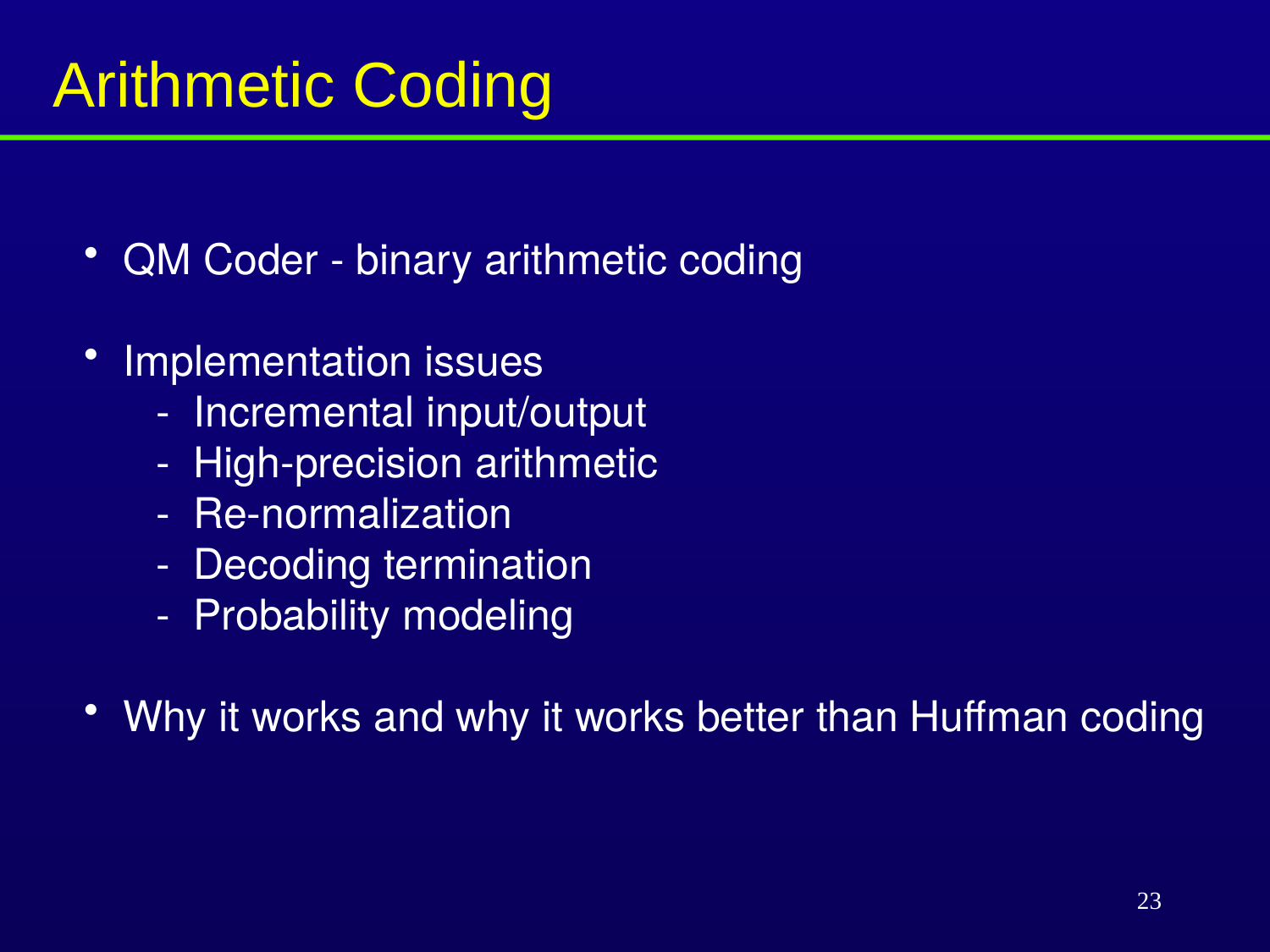

Arithmetic Coding
  QM Coder - binary arithmetic coding

  Implementation issues
      -  Incremental input/output
      -  High-precision arithmetic
      -  Re-normalization
      -  Decoding termination
      -  Probability modeling

  Why it works and why it works better than Huffman coding
23